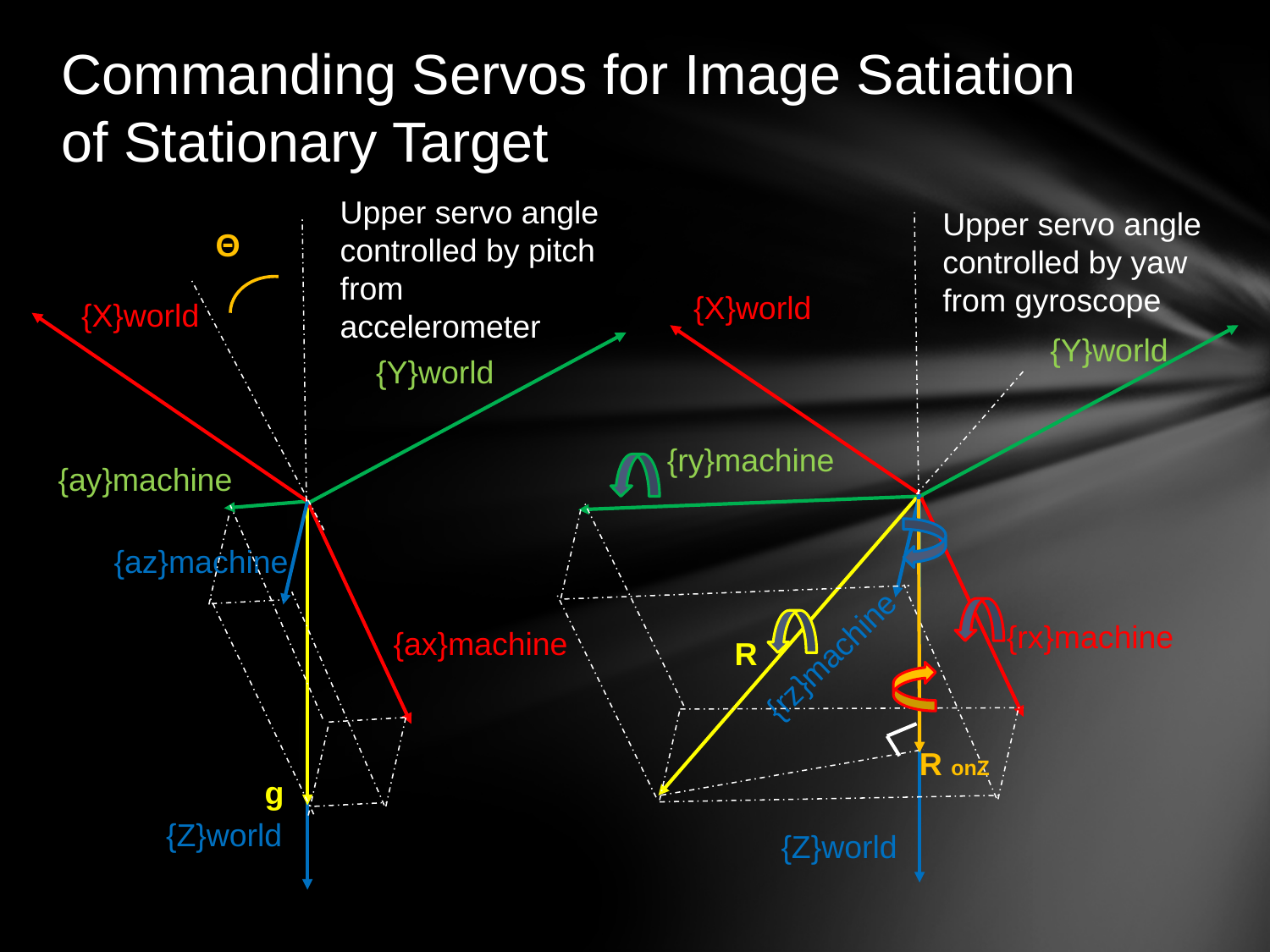

# Commanding Servos for Image Satiation of Stationary Target
Upper servo angle controlled by pitch from accelerometer
Upper servo angle controlled by yaw from gyroscope
Θ

{X}world
{X}world
{Y}world
{Y}world
{ry}machine
{ay}machine

{az}machine

{rx}machine
{ax}machine
R
{rz}machine

R onZ
g
{Z}world
{Z}world